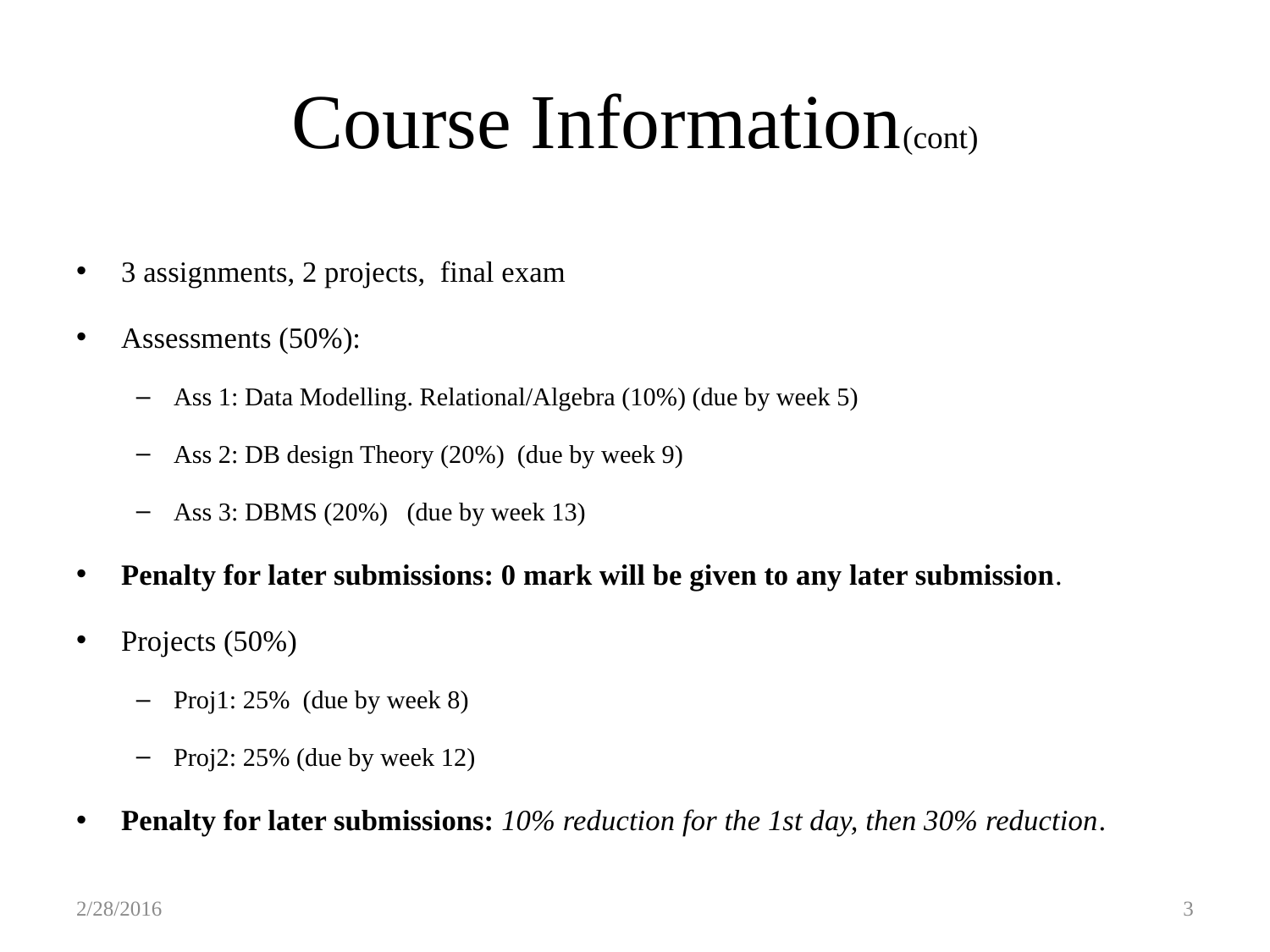

# Course Information(cont)
3 assignments, 2 projects,  final exam
Assessments (50%):
Ass 1: Data Modelling. Relational/Algebra (10%) (due by week 5)
Ass 2: DB design Theory (20%)  (due by week 9)
Ass 3: DBMS (20%)   (due by week 13)
Penalty for later submissions: 0 mark will be given to any later submission.
Projects (50%)
Proj1: 25%  (due by week 8)
Proj2: 25% (due by week 12)
Penalty for later submissions: 10% reduction for the 1st day, then 30% reduction.
2/28/2016
3